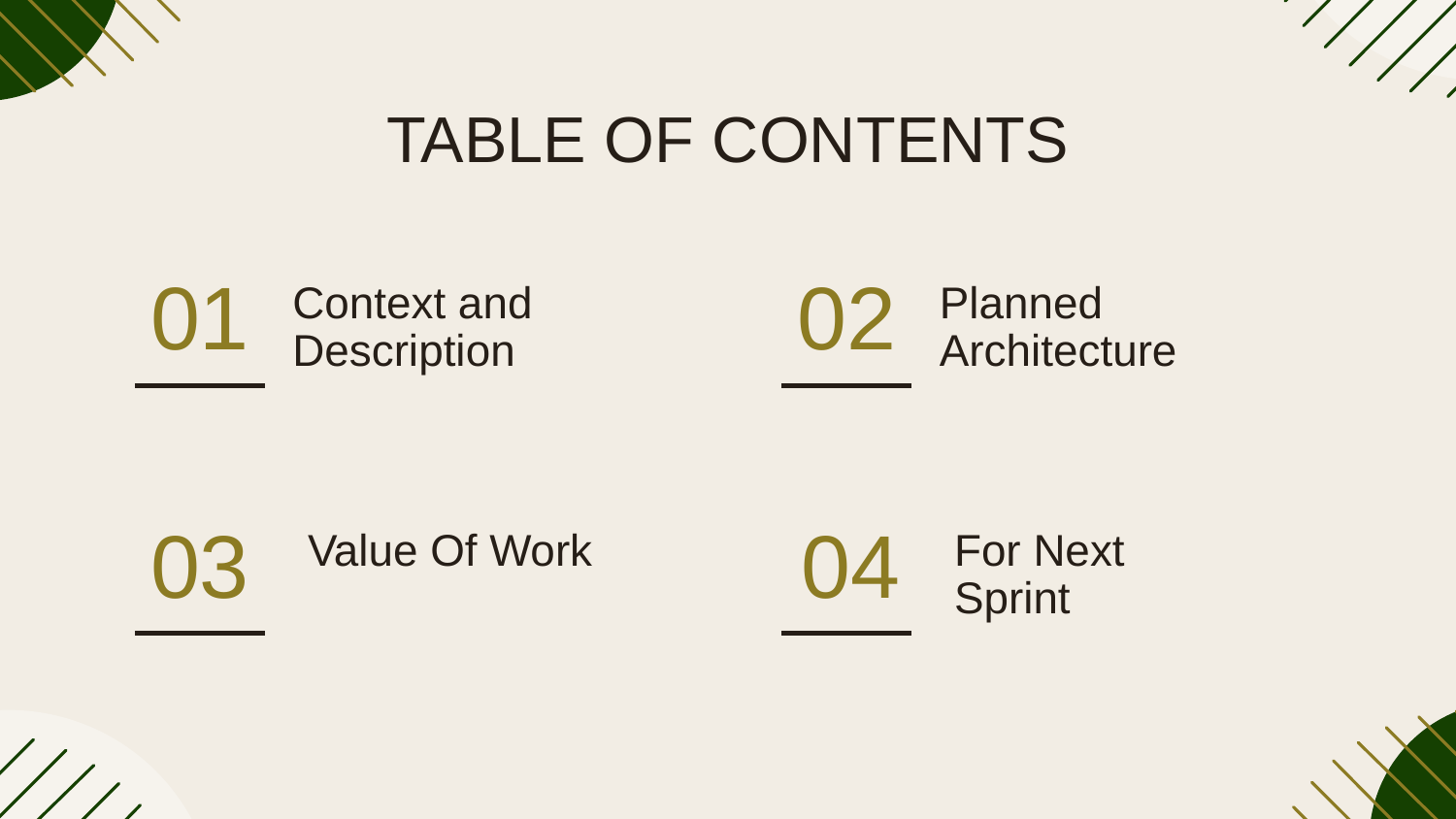

# TABLE OF CONTENTS
01
Context and Description
02
Planned
Architecture
03
Value Of Work
04
For Next Sprint